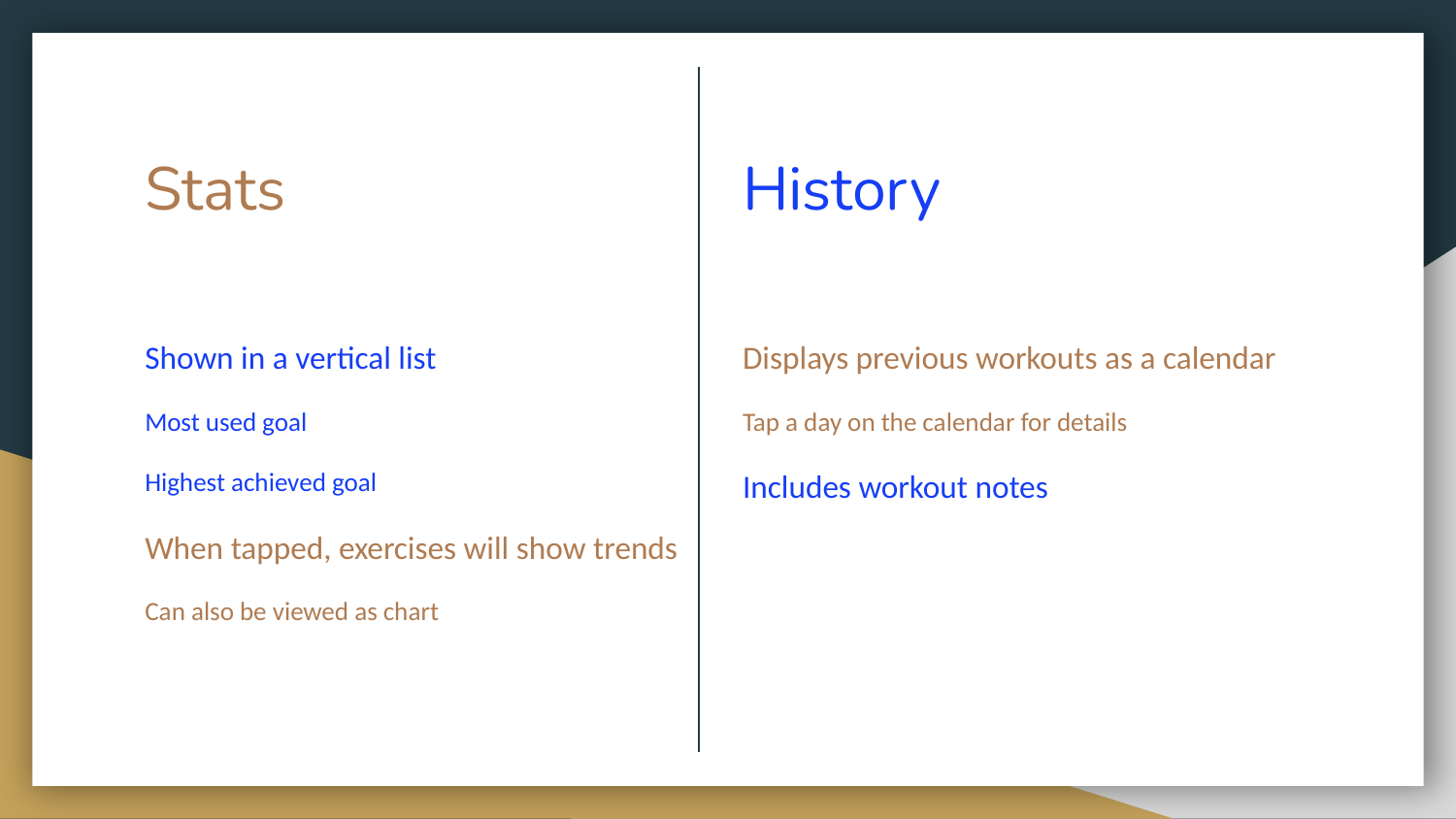

# Stats
History
Shown in a vertical list
Most used goal
Highest achieved goal
When tapped, exercises will show trends
Can also be viewed as chart
Displays previous workouts as a calendar
Tap a day on the calendar for details
Includes workout notes